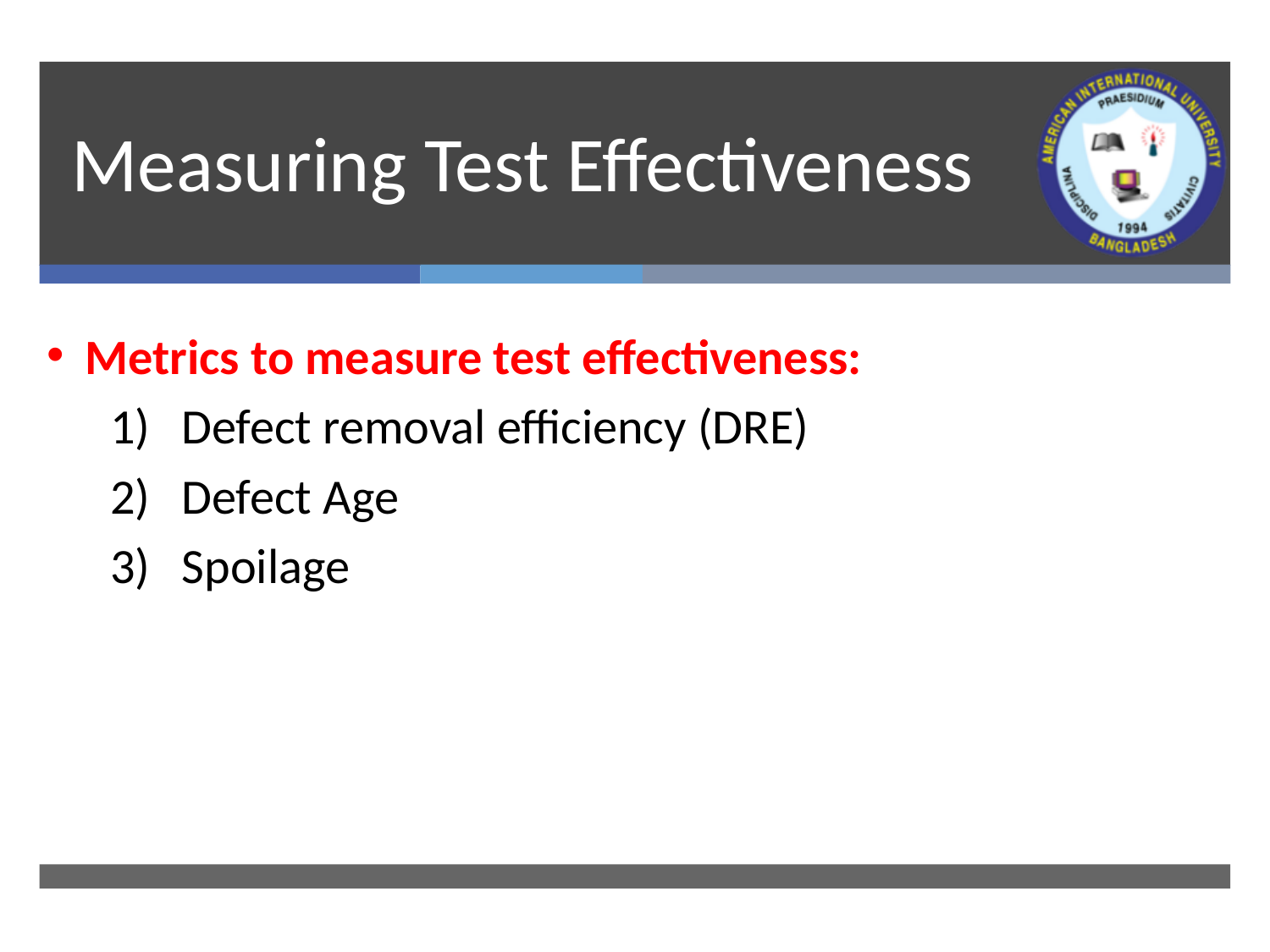

# Measuring Test Effectiveness
Metrics to measure test effectiveness:
Defect removal efficiency (DRE)
Defect Age
Spoilage